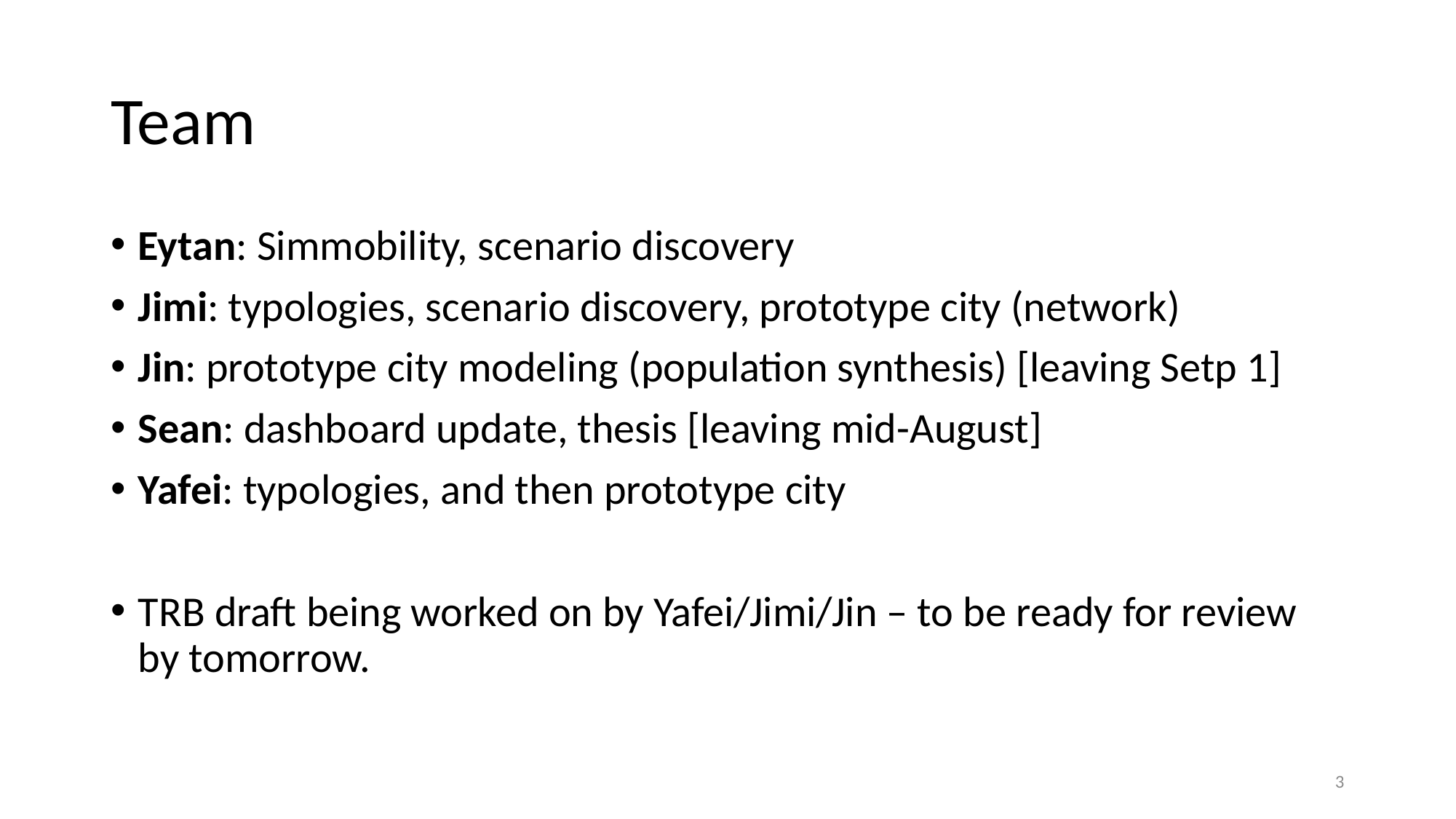

# Team
Eytan: Simmobility, scenario discovery
Jimi: typologies, scenario discovery, prototype city (network)
Jin: prototype city modeling (population synthesis) [leaving Setp 1]
Sean: dashboard update, thesis [leaving mid-August]
Yafei: typologies, and then prototype city

TRB draft being worked on by Yafei/Jimi/Jin – to be ready for review by tomorrow.
3